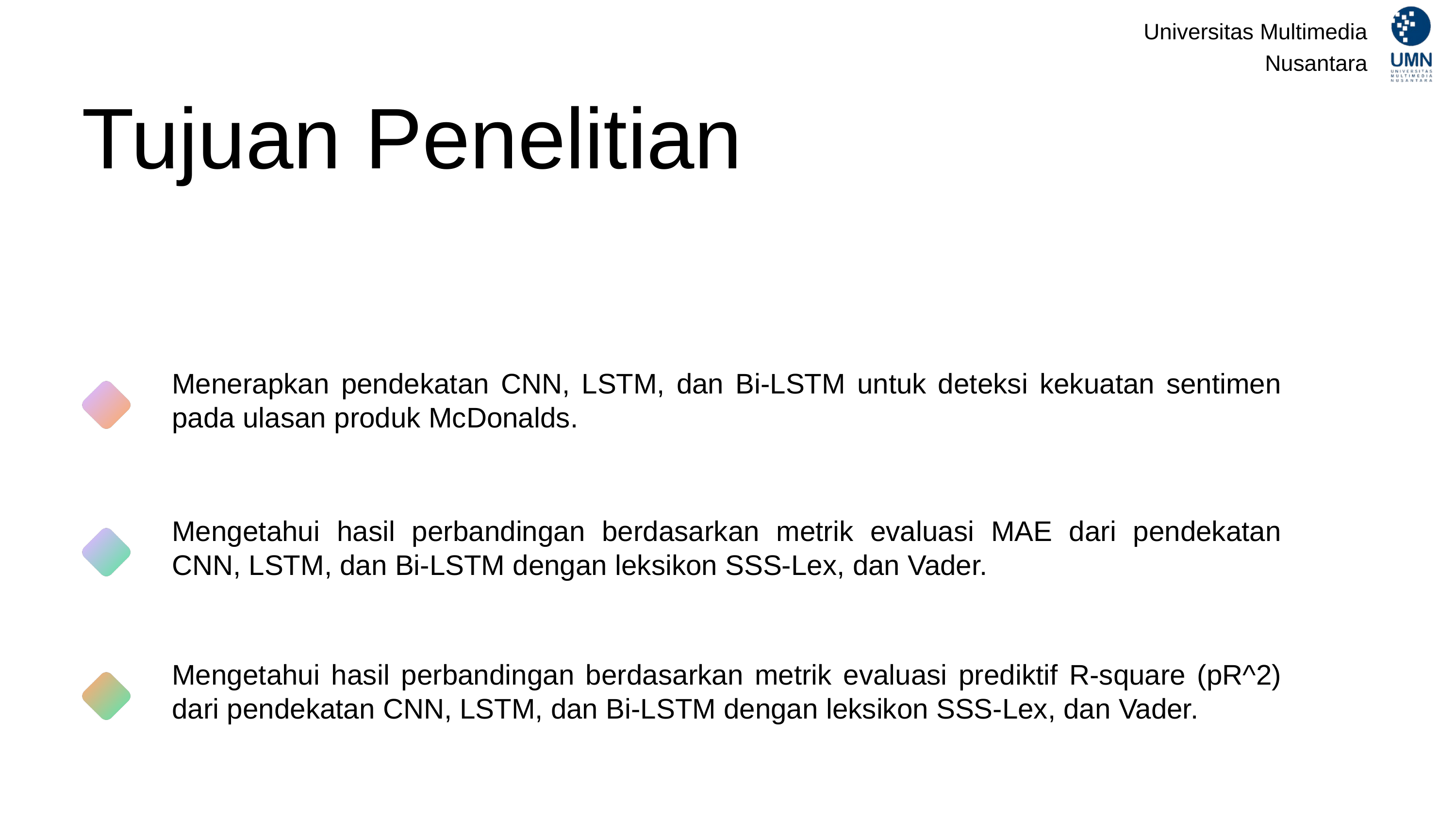

Universitas Multimedia Nusantara
Tujuan Penelitian
Menerapkan pendekatan CNN, LSTM, dan Bi-LSTM untuk deteksi kekuatan sentimen pada ulasan produk McDonalds.

Mengetahui hasil perbandingan berdasarkan metrik evaluasi MAE dari pendekatan CNN, LSTM, dan Bi-LSTM dengan leksikon SSS-Lex, dan Vader.

Mengetahui hasil perbandingan berdasarkan metrik evaluasi prediktif R-square (pR^2) dari pendekatan CNN, LSTM, dan Bi-LSTM dengan leksikon SSS-Lex, dan Vader.